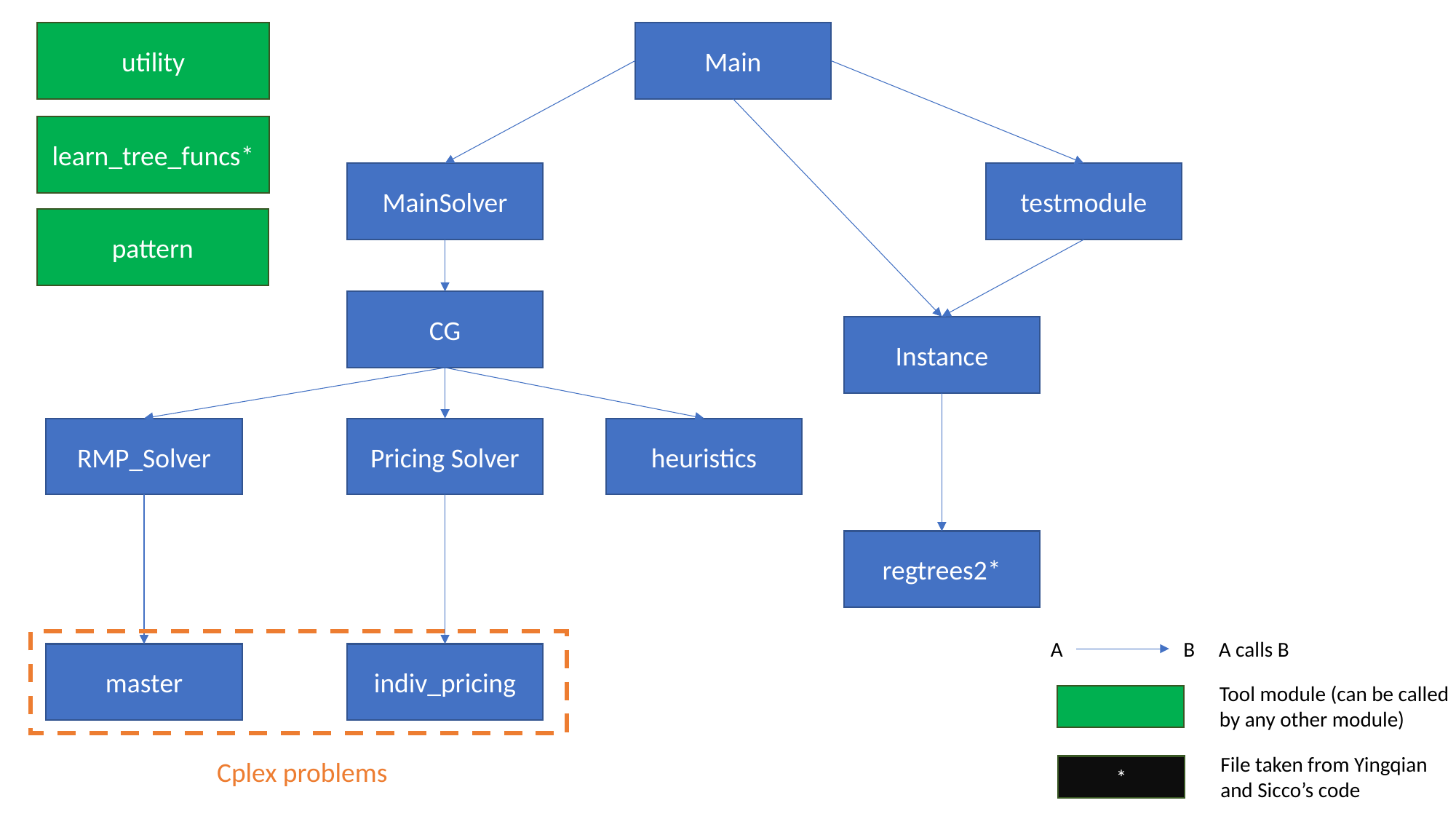

utility
Main
learn_tree_funcs*
testmodule
MainSolver
pattern
CG
Instance
RMP_Solver
Pricing Solver
heuristics

regtrees2*
A	     B     A calls B

master
indiv_pricing
Tool module (can be called
by any other module)

File taken from Yingqian
and Sicco’s code
Cplex problems
*